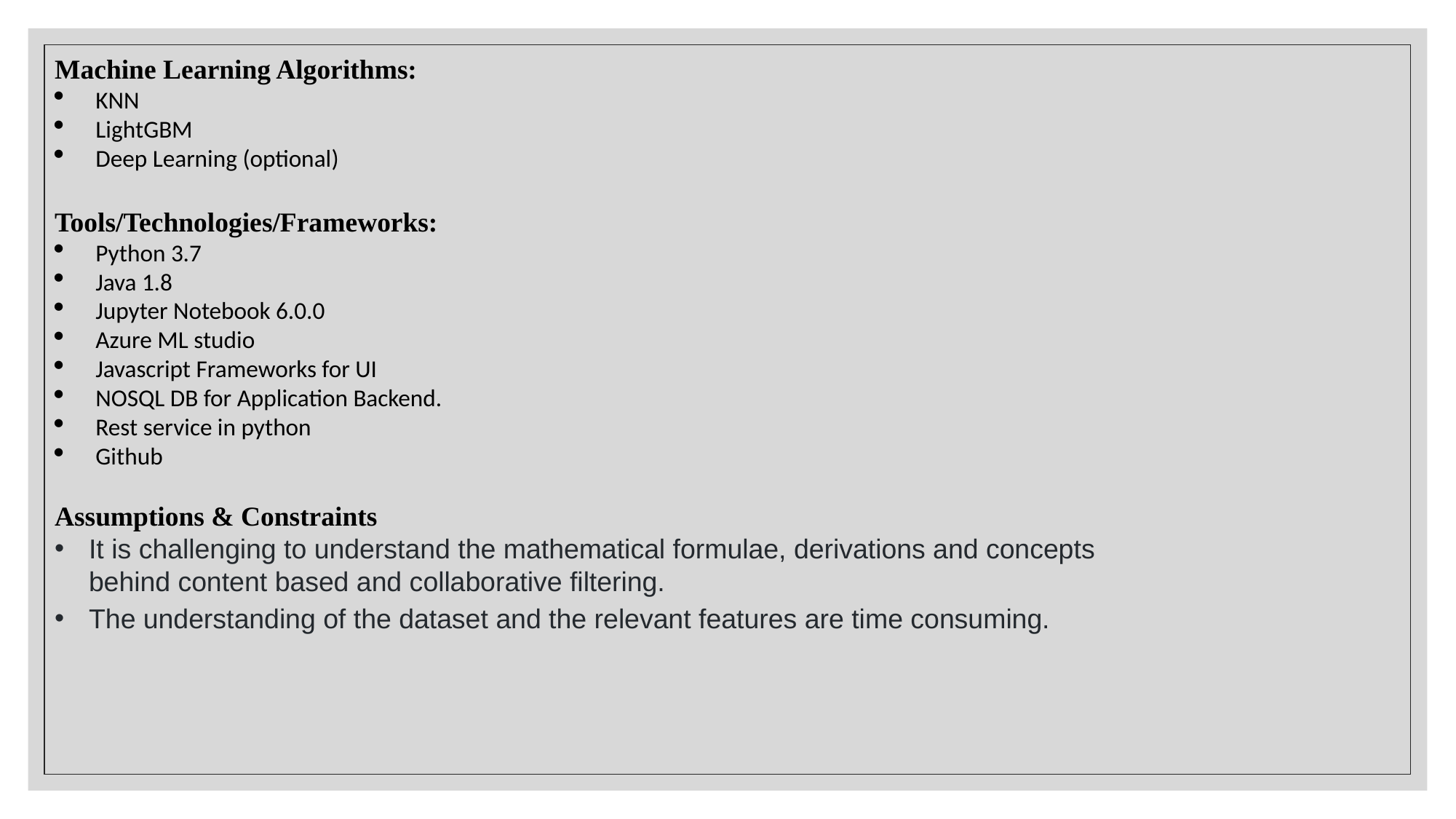

Machine Learning Algorithms:
KNN
LightGBM
Deep Learning (optional)

Tools/Technologies/Frameworks:
Python 3.7
Java 1.8
Jupyter Notebook 6.0.0
Azure ML studio
Javascript Frameworks for UI
NOSQL DB for Application Backend.
Rest service in python
Github

Assumptions & Constraints
It is challenging to understand the mathematical formulae, derivations and concepts behind content based and collaborative filtering.
The understanding of the dataset and the relevant features are time consuming.